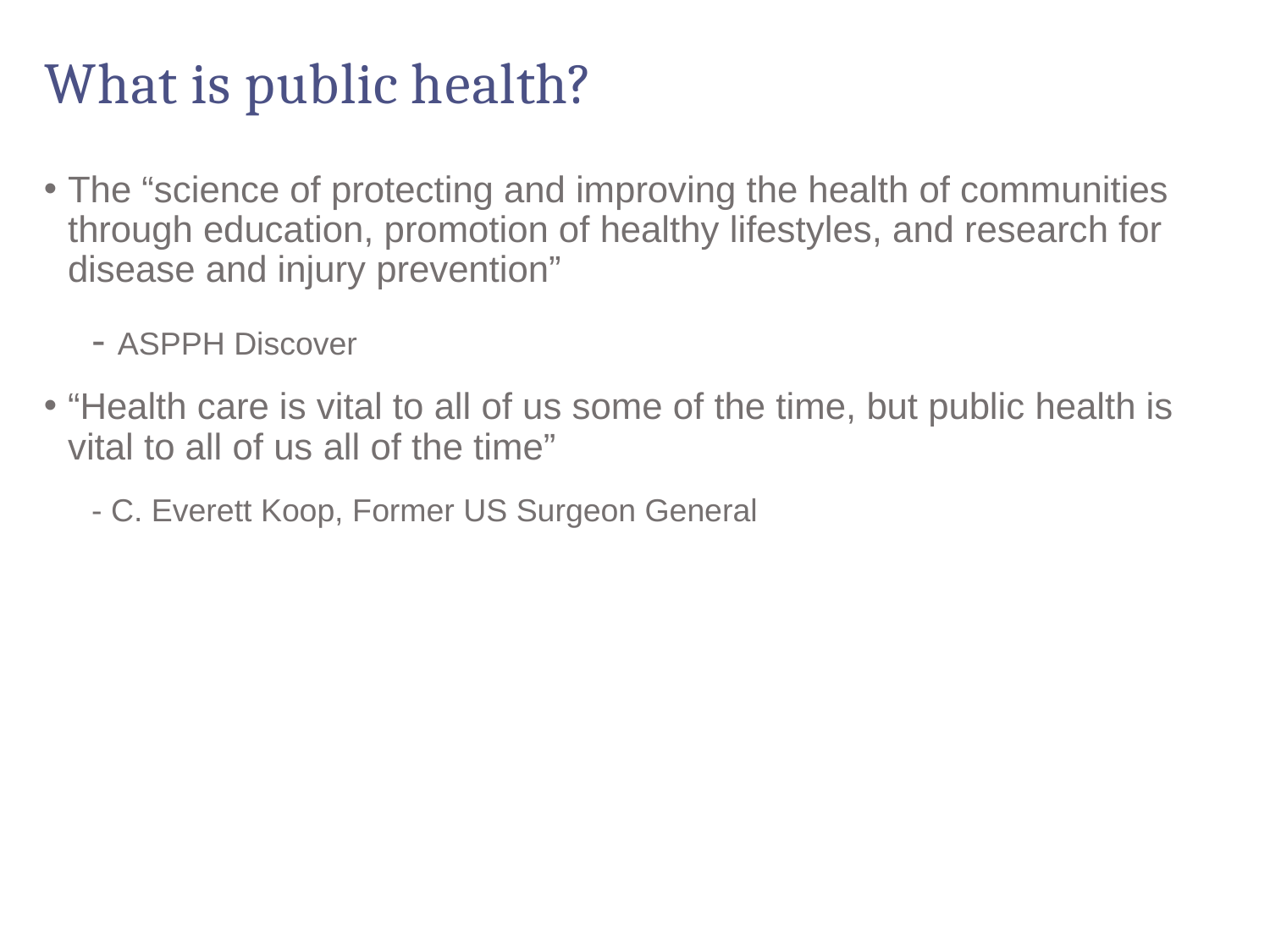

# What is public health?
The “science of protecting and improving the health of communities through education, promotion of healthy lifestyles, and research for disease and injury prevention”
- ASPPH Discover
“Health care is vital to all of us some of the time, but public health is vital to all of us all of the time”
- C. Everett Koop, Former US Surgeon General